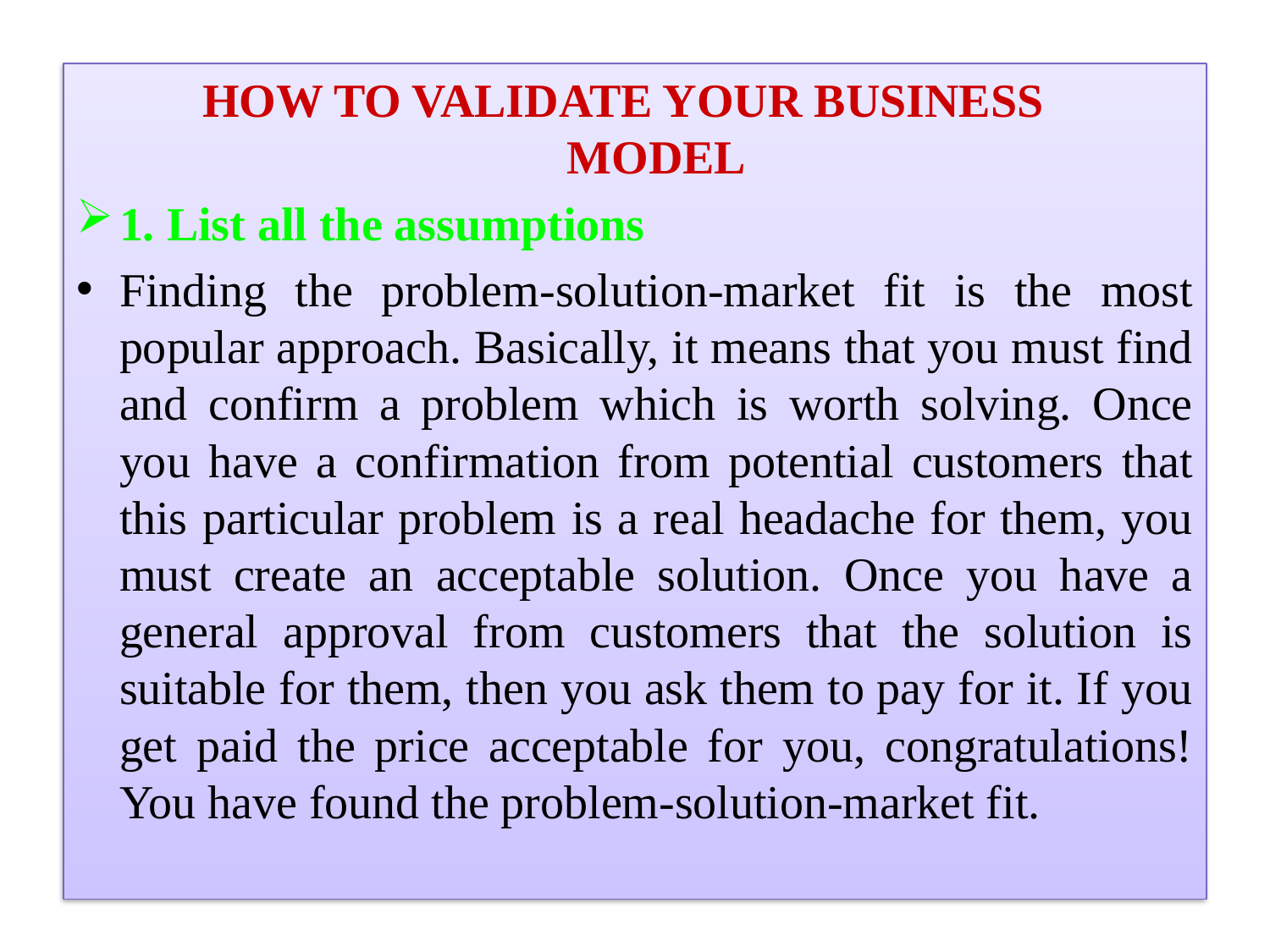

HOW TO VALIDATE YOUR BUSINESS        MODEL
1. List all the assumptions
Finding the problem-solution-market fit is the most popular approach. Basically, it means that you must find and confirm a problem which is worth solving. Once you have a confirmation from potential customers that this particular problem is a real headache for them, you must create an acceptable solution. Once you have a general approval from customers that the solution is suitable for them, then you ask them to pay for it. If you get paid the price acceptable for you, congratulations! You have found the problem-solution-market fit.